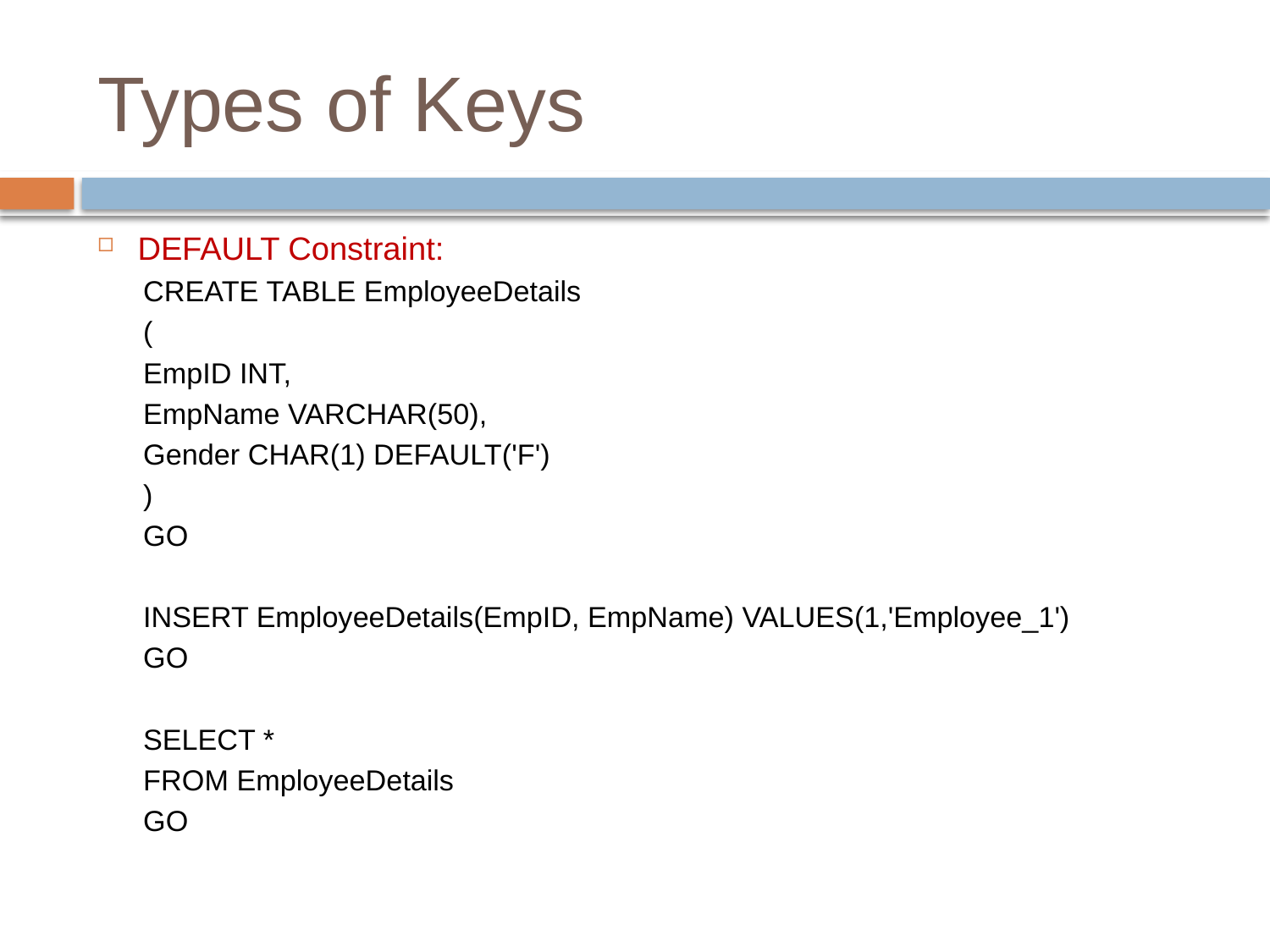

# Types of Keys
DEFAULT Constraint:
CREATE TABLE EmployeeDetails
	(
		EmpID INT,
		EmpName VARCHAR(50),
		Gender CHAR(1) DEFAULT('F')
	)
	GO

	INSERT EmployeeDetails(EmpID, EmpName) VALUES(1,'Employee_1')
	GO

	SELECT *
	FROM EmployeeDetails
	GO